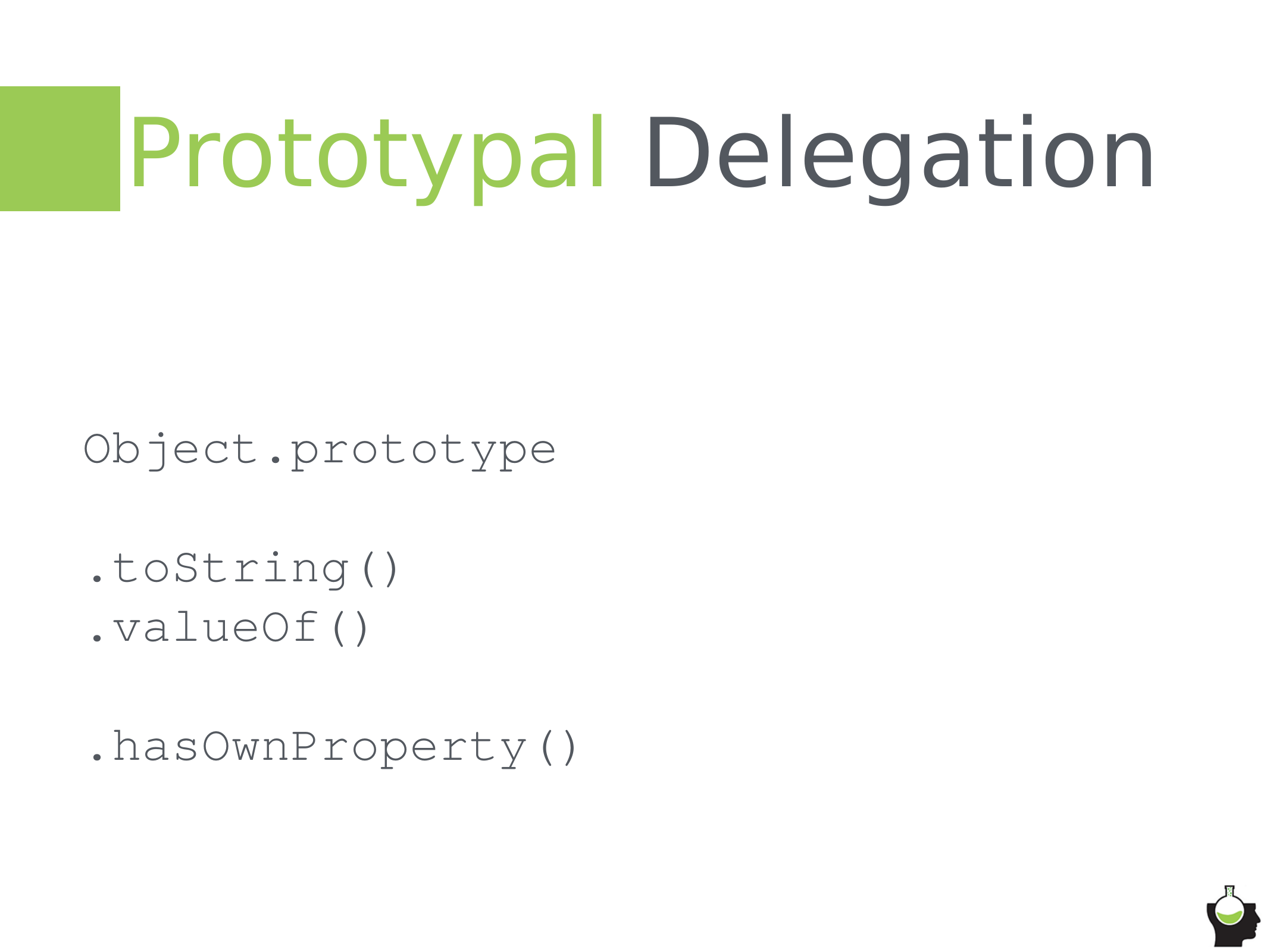

# Prototypal Delegation
Object.prototype

.toString()
.valueOf()

.hasOwnProperty()